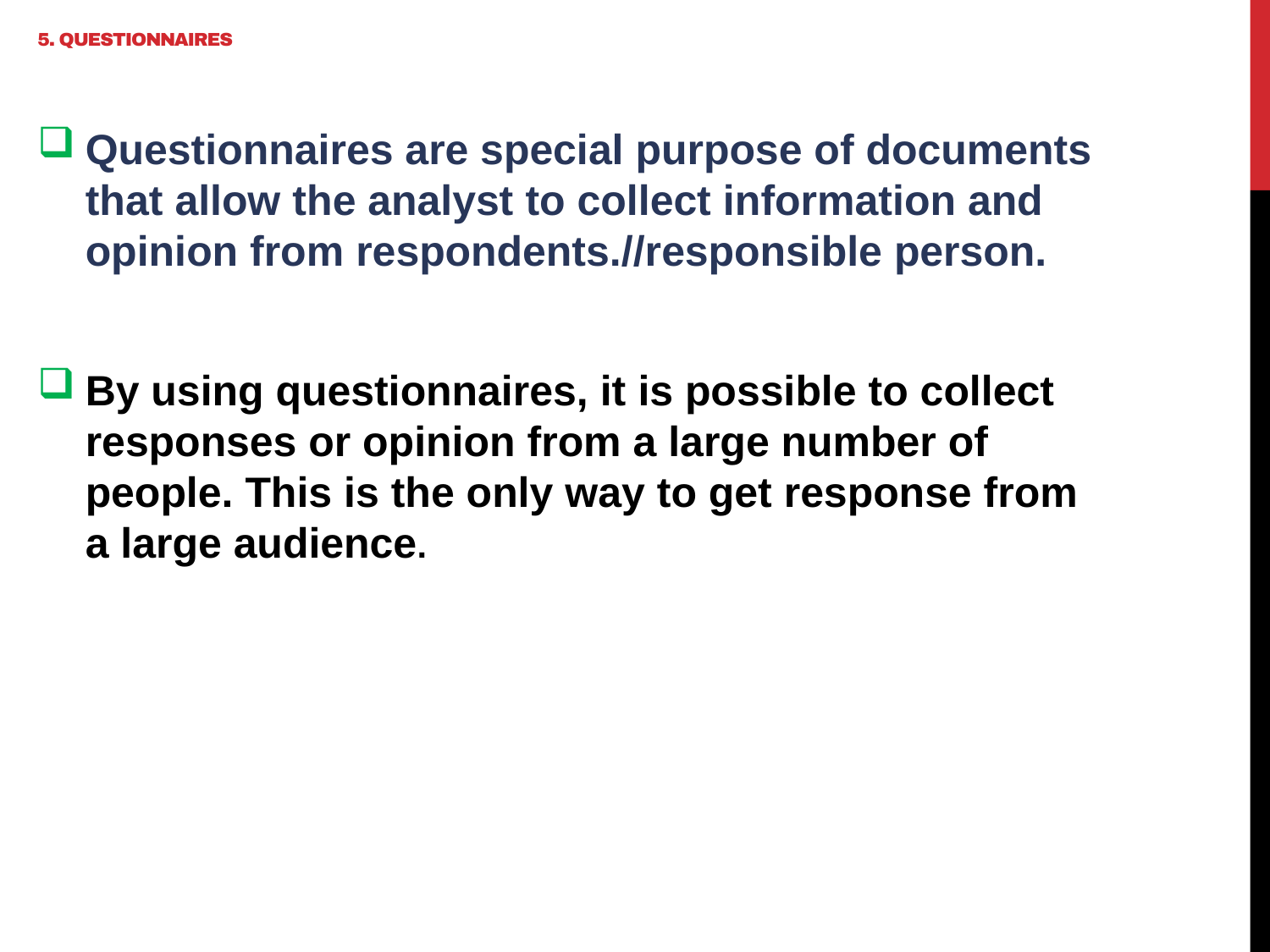

# 5. Questionnaires
Questionnaires are special purpose of documents that allow the analyst to collect information and opinion from respondents.//responsible person.

By using questionnaires, it is possible to collect responses or opinion from a large number of people. This is the only way to get response from a large audience.